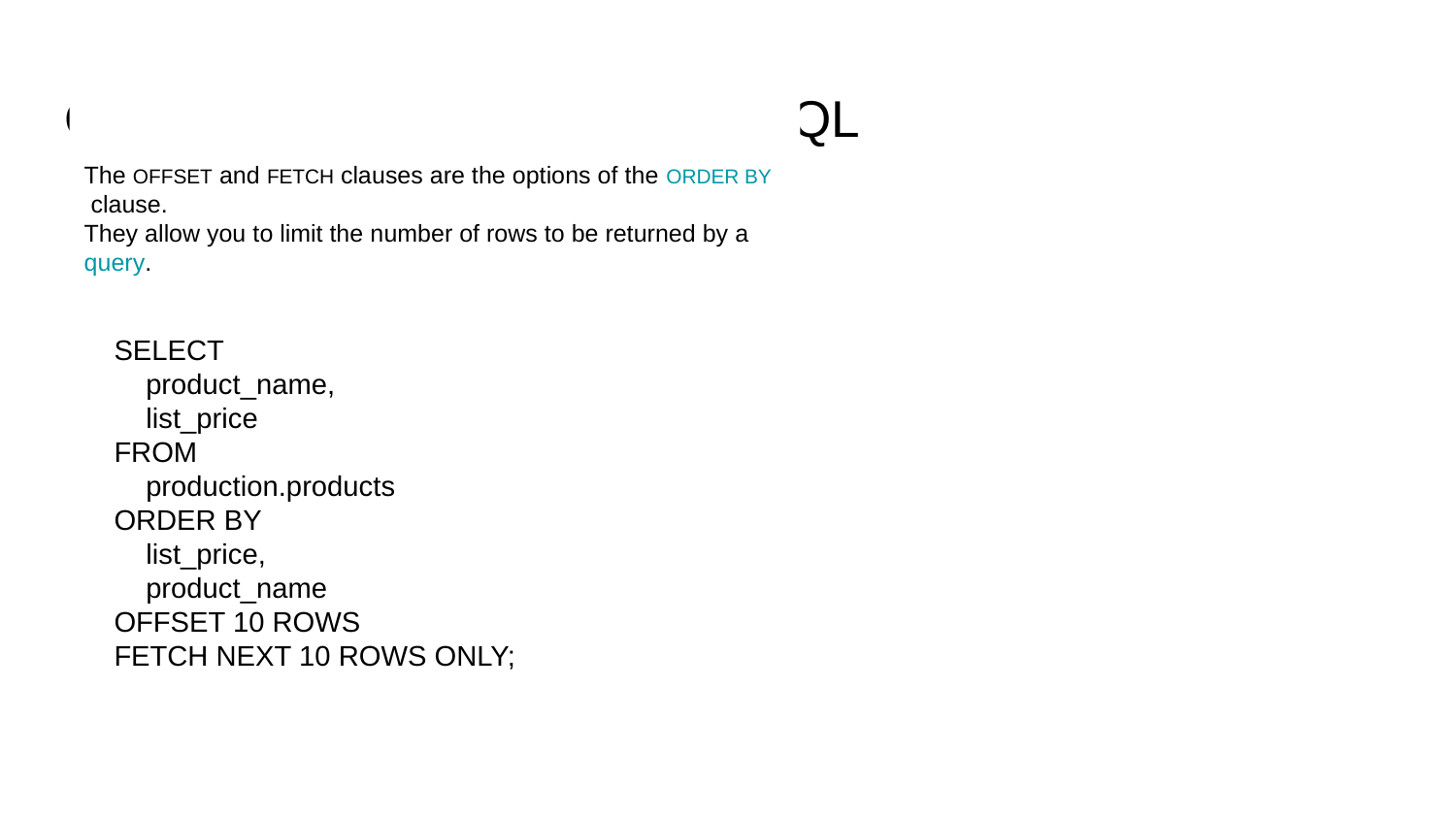

# OFFSET & FETCH Clause in tSQL
The OFFSET and FETCH clauses are the options of the ORDER BY clause.
They allow you to limit the number of rows to be returned by a query.
SELECT
    product_name,
    list_price
FROM
    production.products
ORDER BY
    list_price,
    product_name
OFFSET 10 ROWS
FETCH NEXT 10 ROWS ONLY;